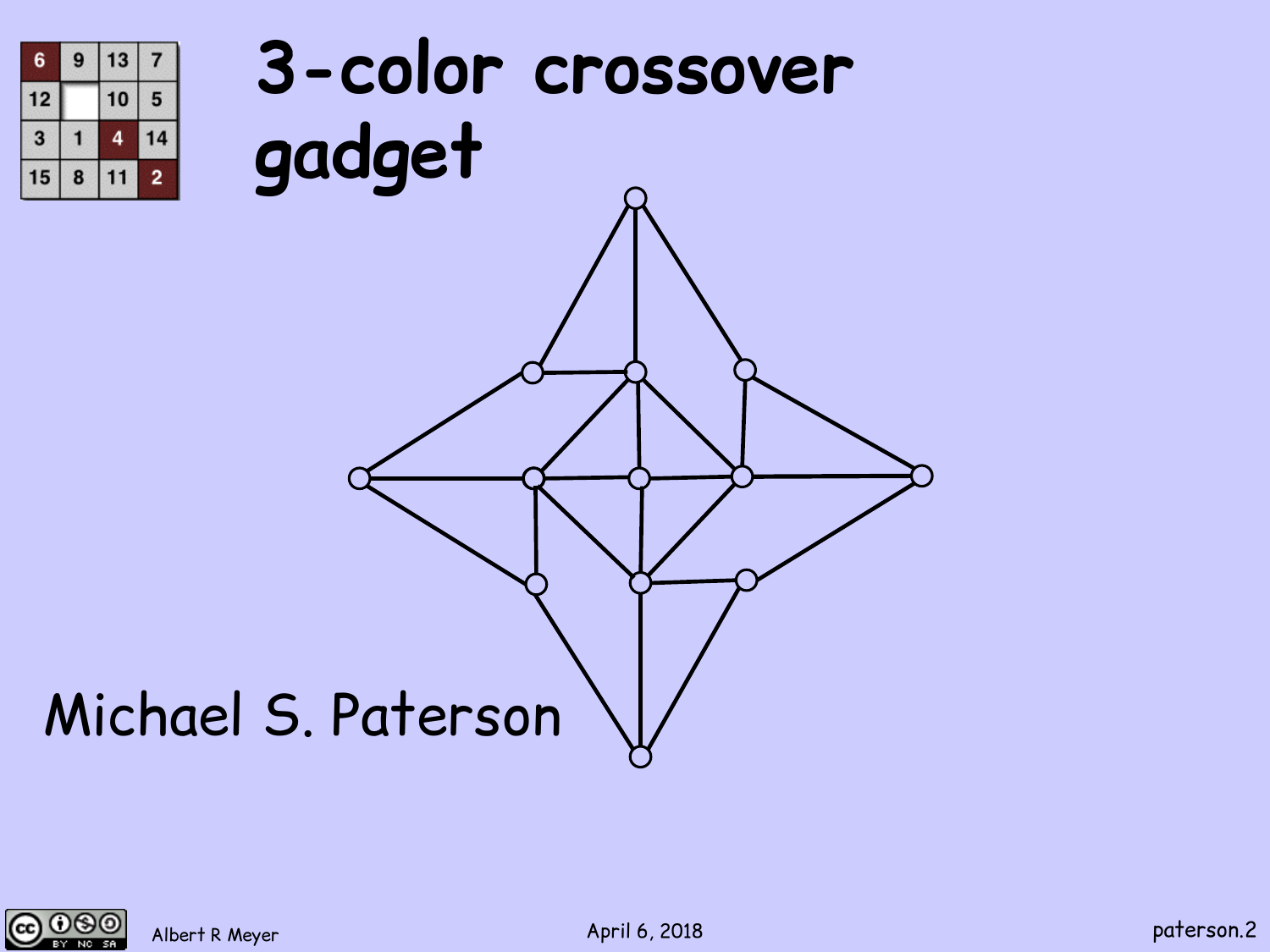

# 3-color crossover gadget

Michael S. Paterson
paterson.2